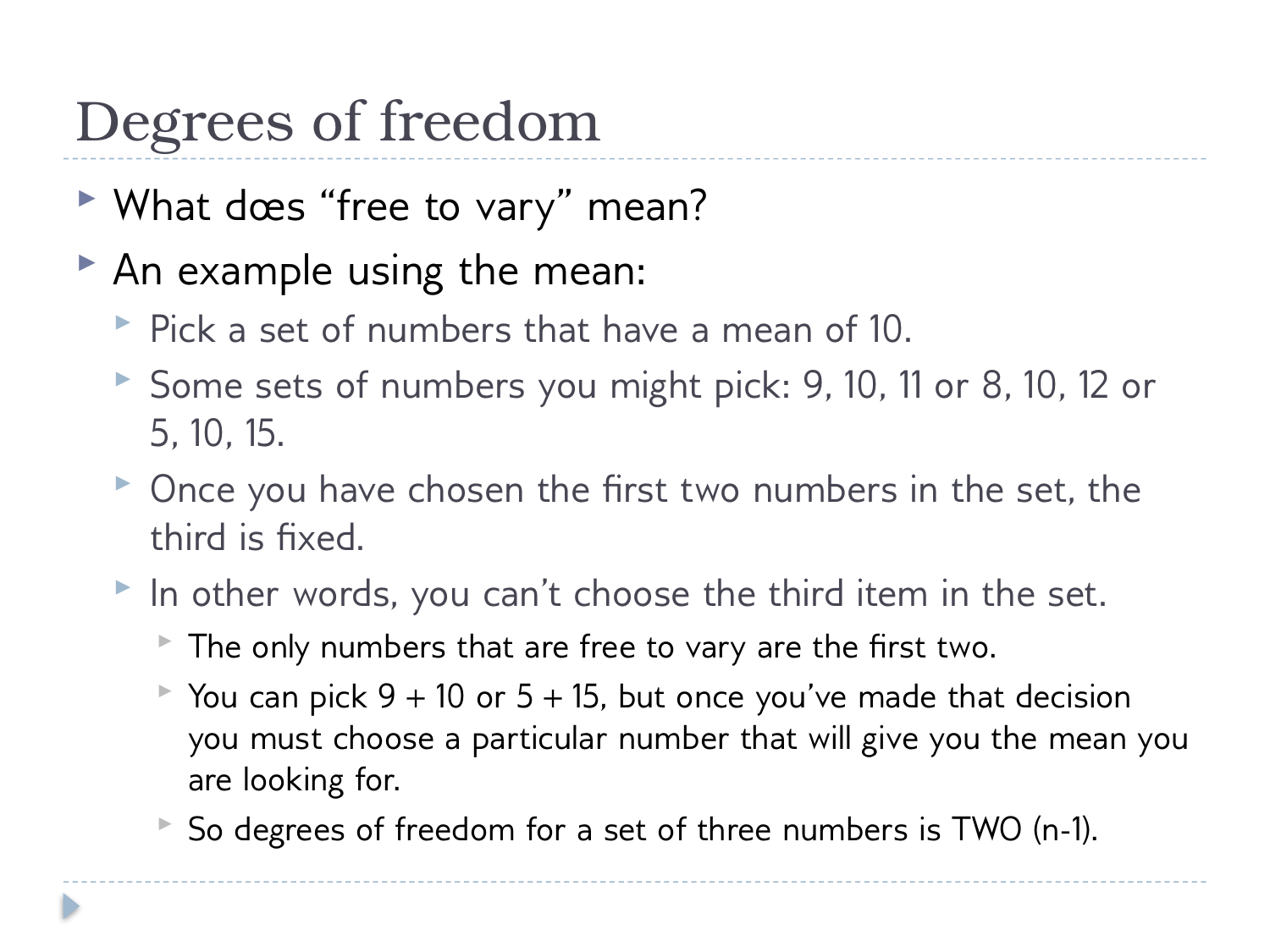

# Degrees of freedom
What does “free to vary” mean?
An example using the mean:
Pick a set of numbers that have a mean of 10.
Some sets of numbers you might pick: 9, 10, 11 or 8, 10, 12 or 5, 10, 15.
Once you have chosen the first two numbers in the set, the third is fixed.
In other words, you can’t choose the third item in the set.
The only numbers that are free to vary are the first two.
You can pick 9 + 10 or 5 + 15, but once you’ve made that decision you must choose a particular number that will give you the mean you are looking for.
So degrees of freedom for a set of three numbers is TWO (n-1).